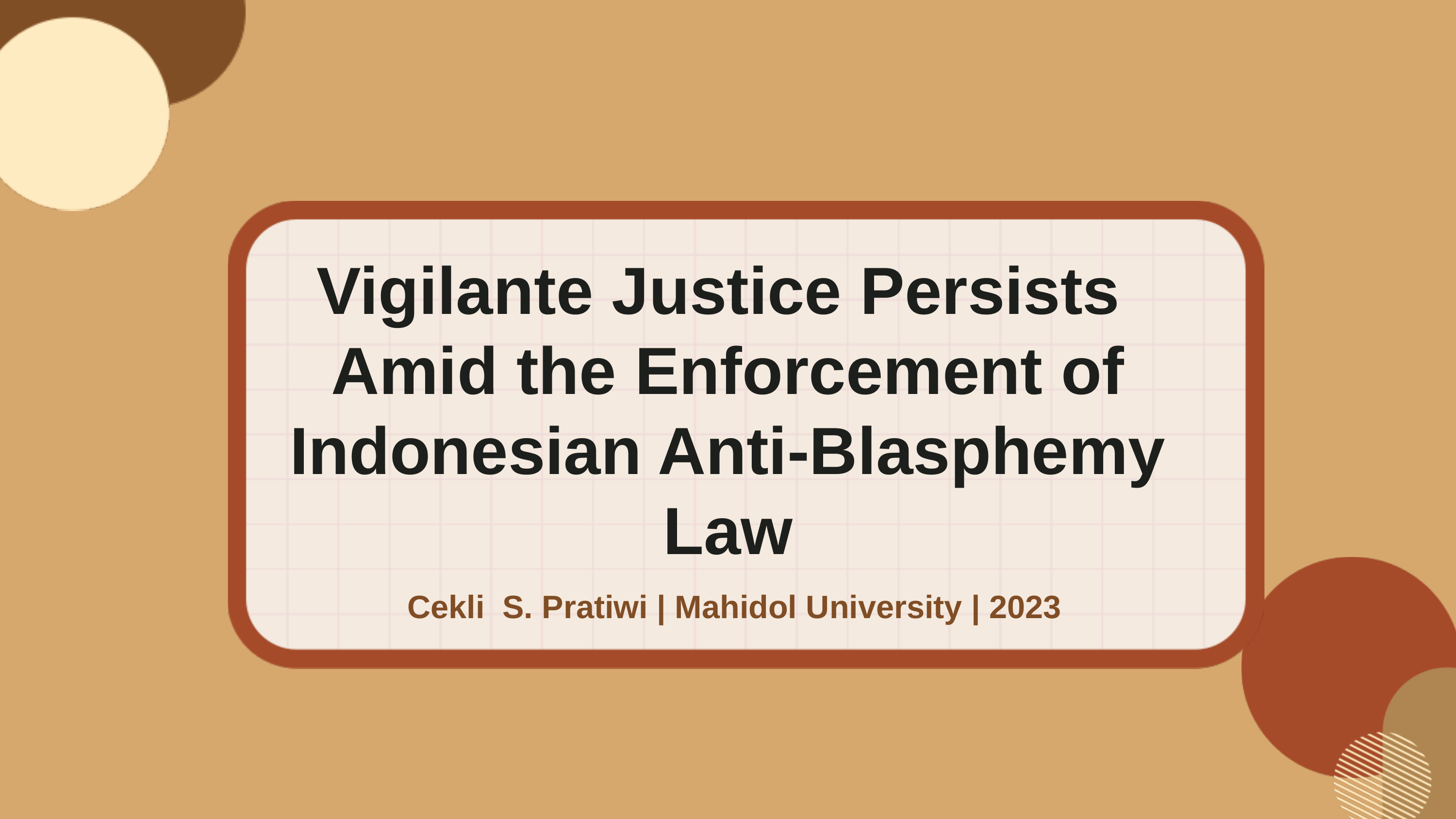

Vigilante Justice Persists
Amid the Enforcement of Indonesian Anti-Blasphemy Law

Cekli  S. Pratiwi | Mahidol University | 2023